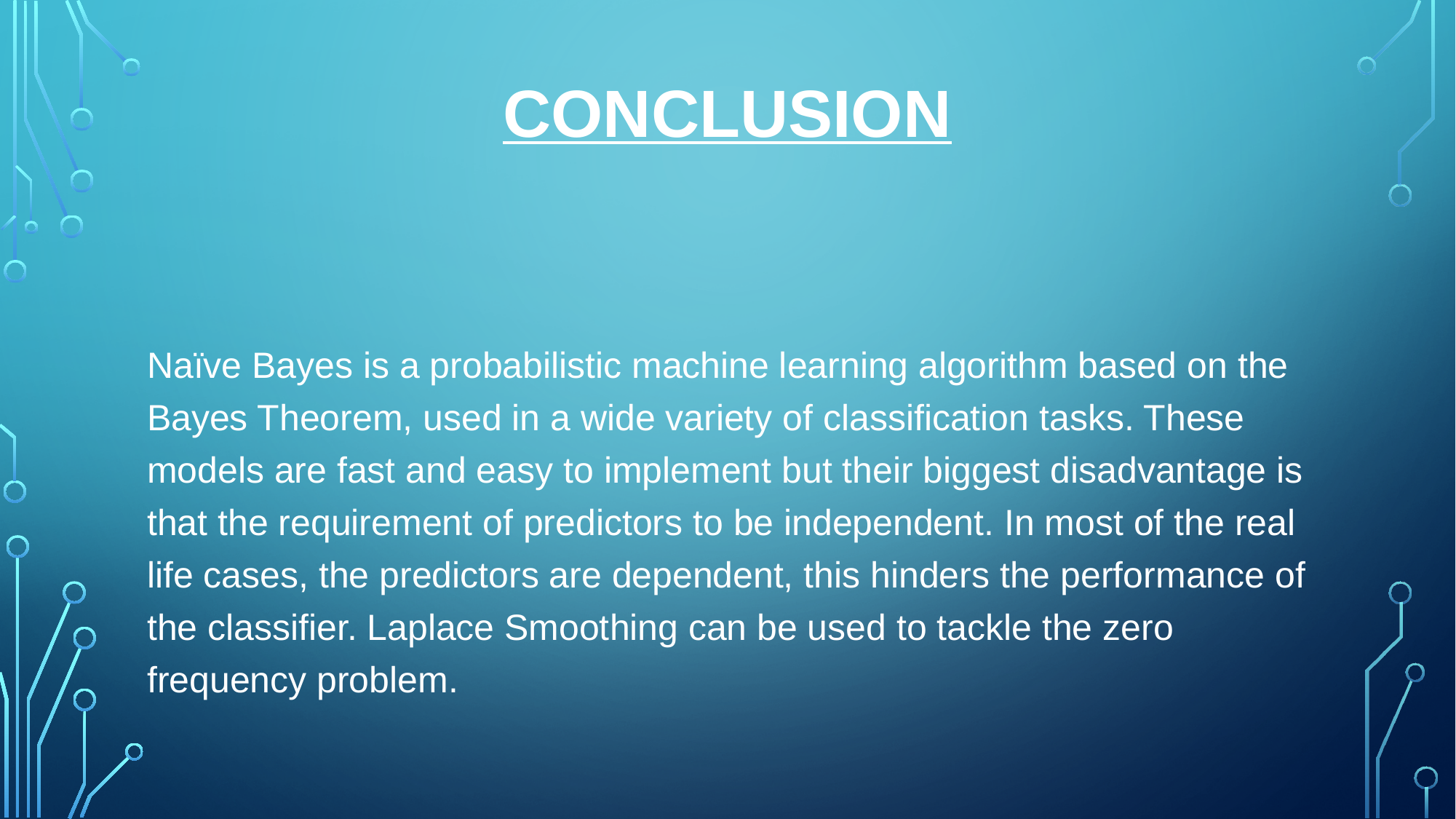

# CONCLUSION

Naïve Bayes is a probabilistic machine learning algorithm based on the Bayes Theorem, used in a wide variety of classification tasks. These models are fast and easy to implement but their biggest disadvantage is that the requirement of predictors to be independent. In most of the real life cases, the predictors are dependent, this hinders the performance of the classifier. Laplace Smoothing can be used to tackle the zero frequency problem.